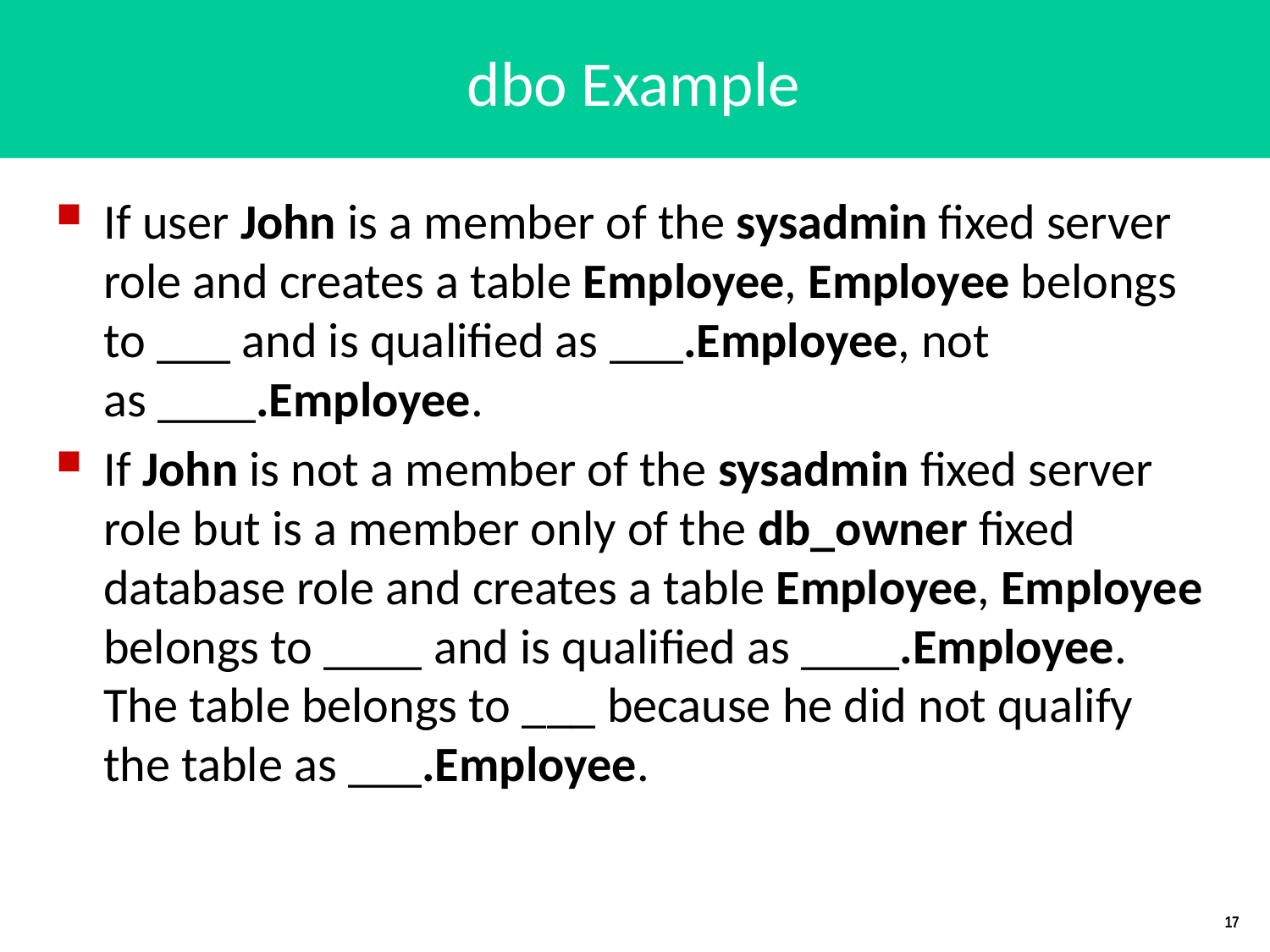

# dbo Example
If user John is a member of the sysadmin fixed server role and creates a table Employee, Employee belongs to ___ and is qualified as ___.Employee, not as ____.Employee.
If John is not a member of the sysadmin fixed server role but is a member only of the db_owner fixed database role and creates a table Employee, Employee belongs to ____ and is qualified as ____.Employee. The table belongs to ___ because he did not qualify the table as ___.Employee.